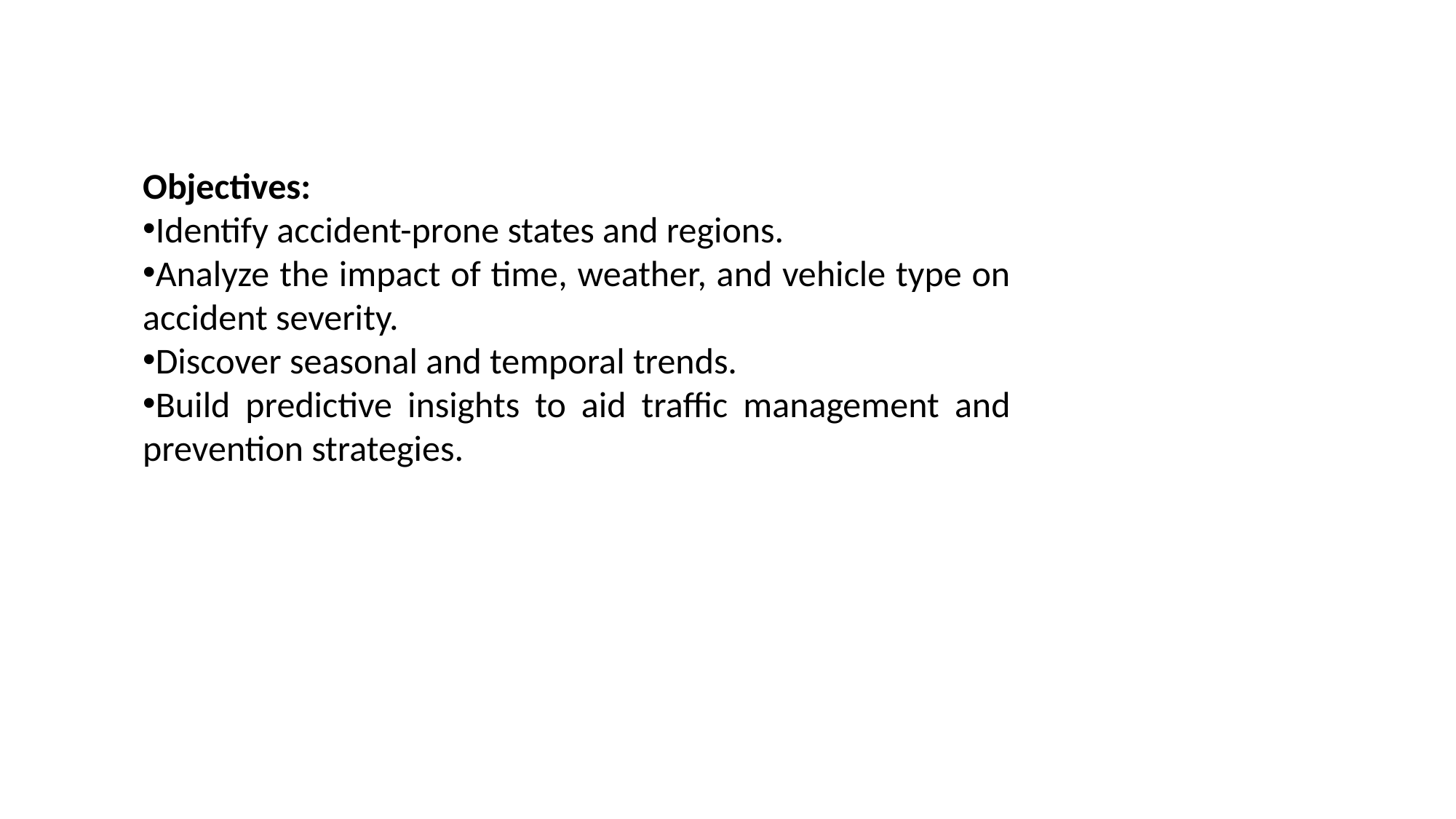

Objectives:
Identify accident-prone states and regions.
Analyze the impact of time, weather, and vehicle type on accident severity.
Discover seasonal and temporal trends.
Build predictive insights to aid traffic management and prevention strategies.